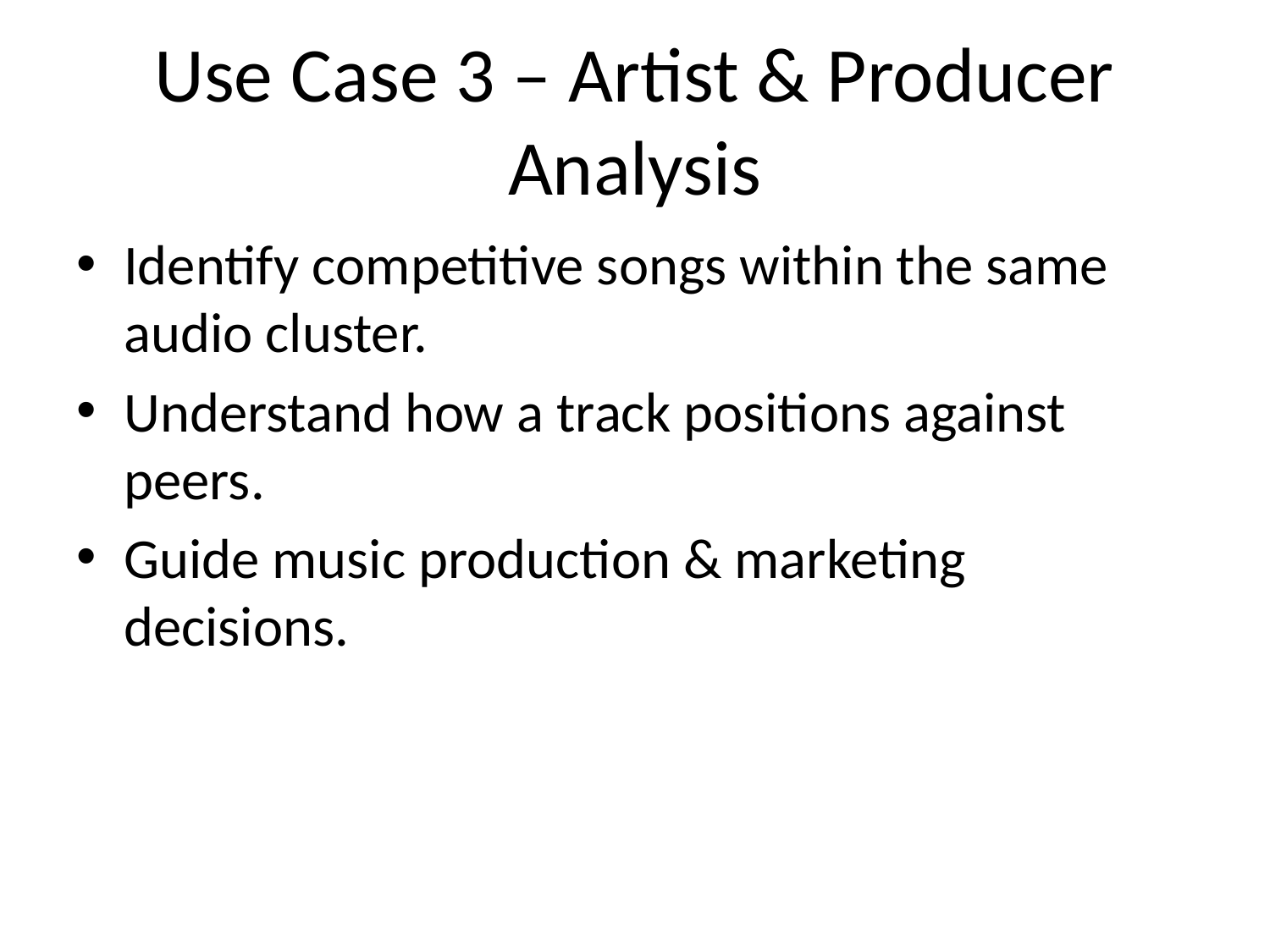

# Use Case 3 – Artist & Producer Analysis
Identify competitive songs within the same audio cluster.
Understand how a track positions against peers.
Guide music production & marketing decisions.